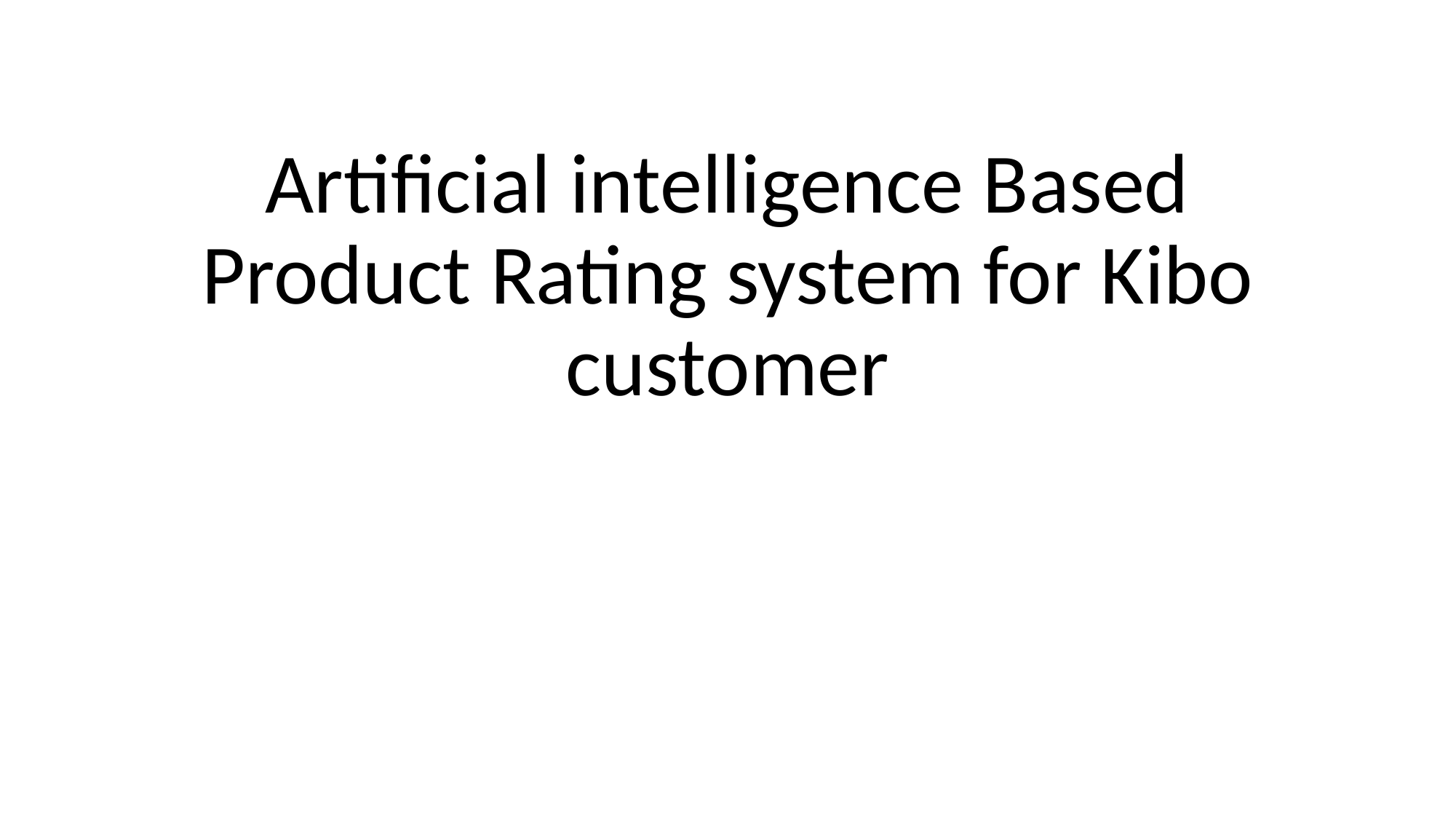

# Artificial intelligence Based Product Rating system for Kibo customer